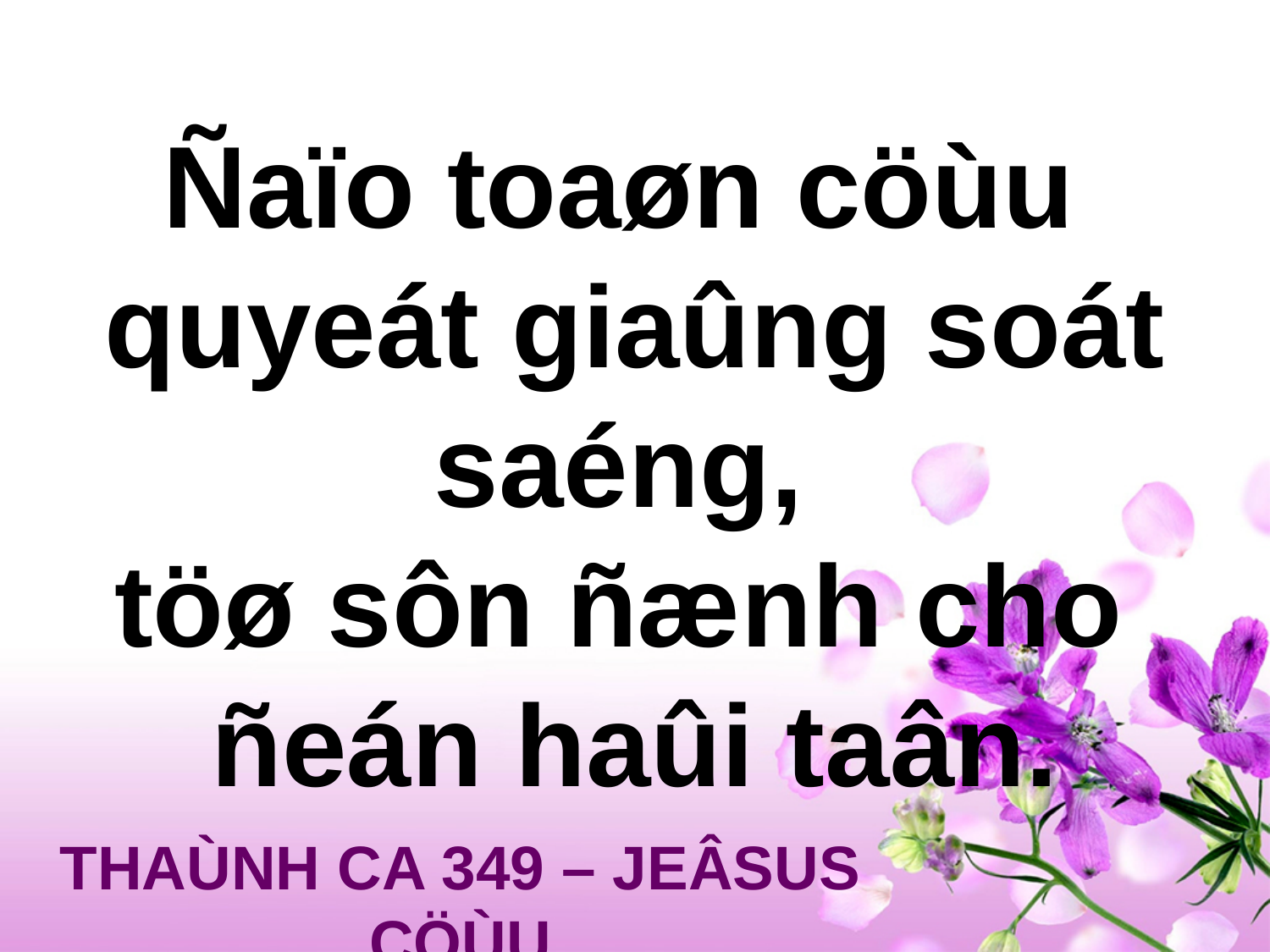

Ñaïo toaøn cöùu
quyeát giaûng soát saéng,
töø sôn ñænh cho
ñeán haûi taân.
THAÙNH CA 349 – JEÂSUS CÖÙU